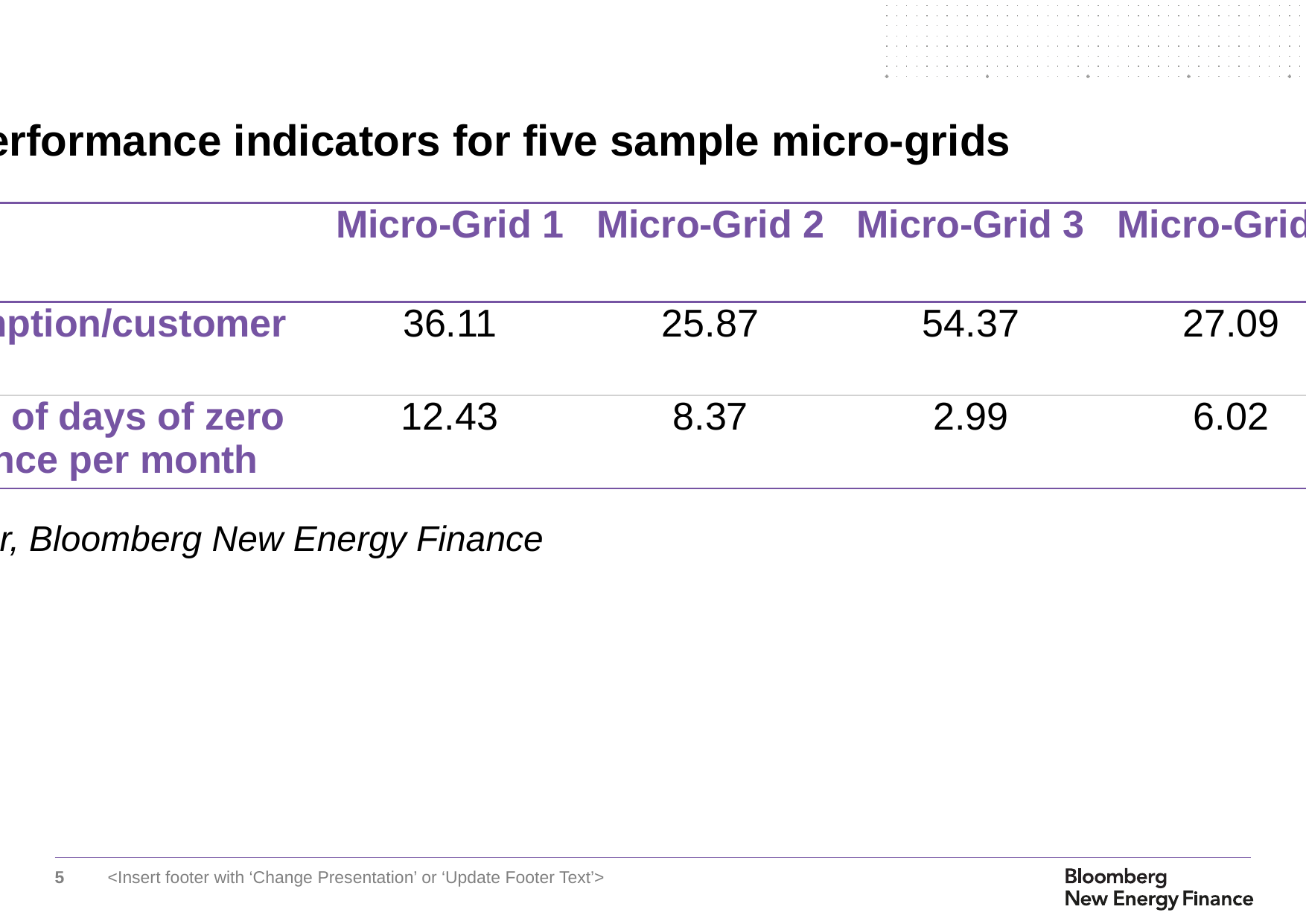

Table 2: Key performance indicators for five sample micro-grids
Source: SparkMeter, Bloomberg New Energy Finance
| Item | Micro-Grid 1 | Micro-Grid 2 | Micro-Grid 3 | Micro-Grid 4 | Micro-Grid 5 |
| --- | --- | --- | --- | --- | --- |
| Average consumption/customer (kWh) | 36.11 | 25.87 | 54.37 | 27.09 | 6.81 |
| Average number of days of zero or negative balance per month | 12.43 | 8.37 | 2.99 | 6.02 | 9.58 |